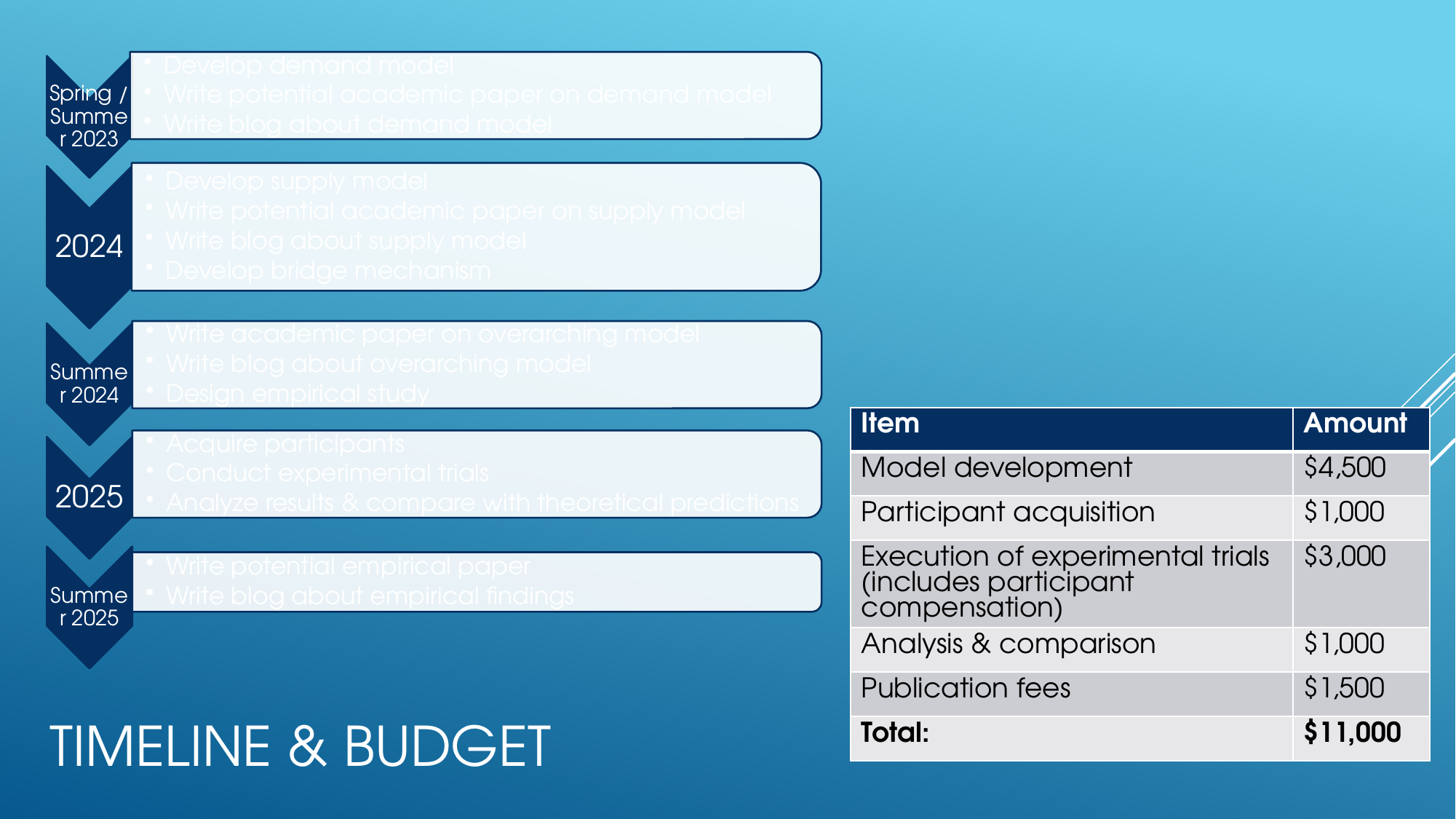

Spring / Summer 2023
Develop demand model
Write potential academic paper on demand model
Write blog about demand model
2024
Develop supply model
Write potential academic paper on supply model
Write blog about supply model
Develop bridge mechanism
Summer 2024
Write academic paper on overarching model
Write blog about overarching model
Design empirical study
2025
Acquire participants
Conduct experimental trials
Analyze results & compare with theoretical predictions
Summer 2025
Write potential empirical paper
Write blog about empirical findings
| Item | Amount |
| --- | --- |
| Model development | $4,500 |
| Participant acquisition | $1,000 |
| Execution of experimental trials (includes participant compensation) | $3,000 |
| Analysis & comparison | $1,000 |
| Publication fees | $1,500 |
| Total: | $11,000 |
# Timeline & Budget